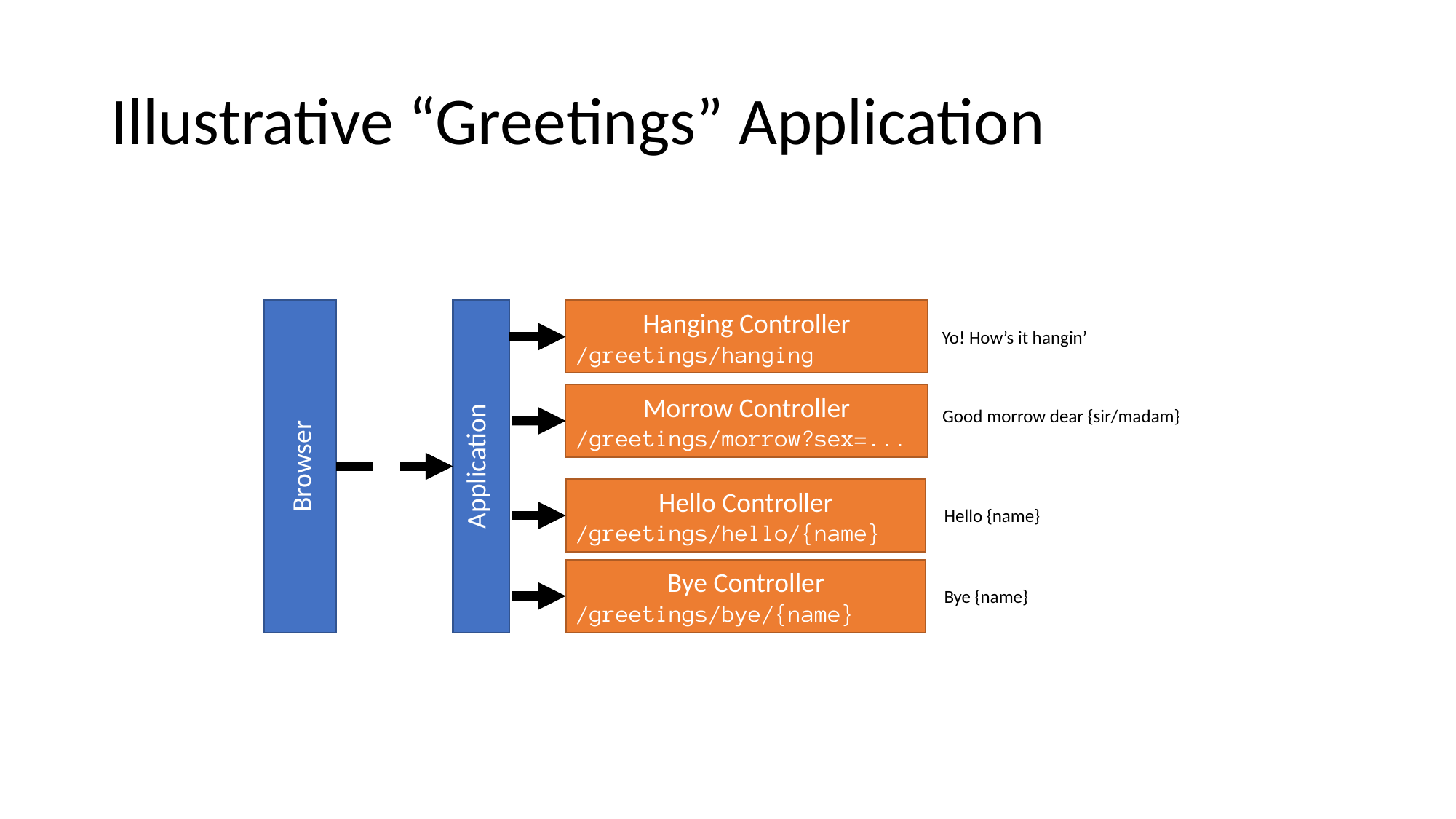

# Illustrative “Greetings” Application
Browser
Application
Hanging Controller
/greetings/hanging
Yo! How’s it hangin’
Morrow Controller
/greetings/morrow?sex=...
Good morrow dear {sir/madam}
Hello Controller
/greetings/hello/{name}
Hello {name}
Bye Controller
/greetings/bye/{name}
Bye {name}